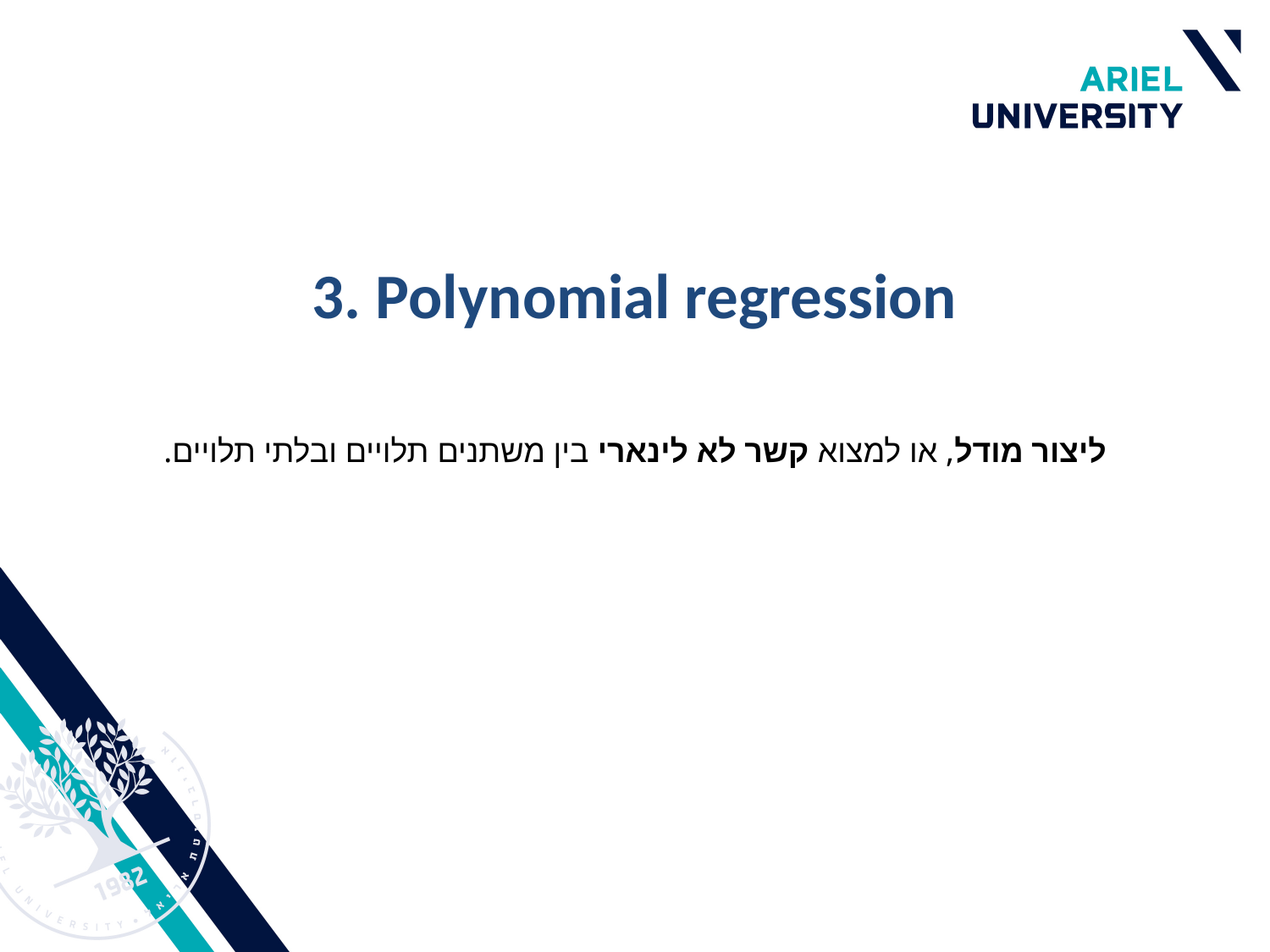

# 3. Polynomial regression

ליצור מודל, או למצוא קשר לא לינארי בין משתנים תלויים ובלתי תלויים.